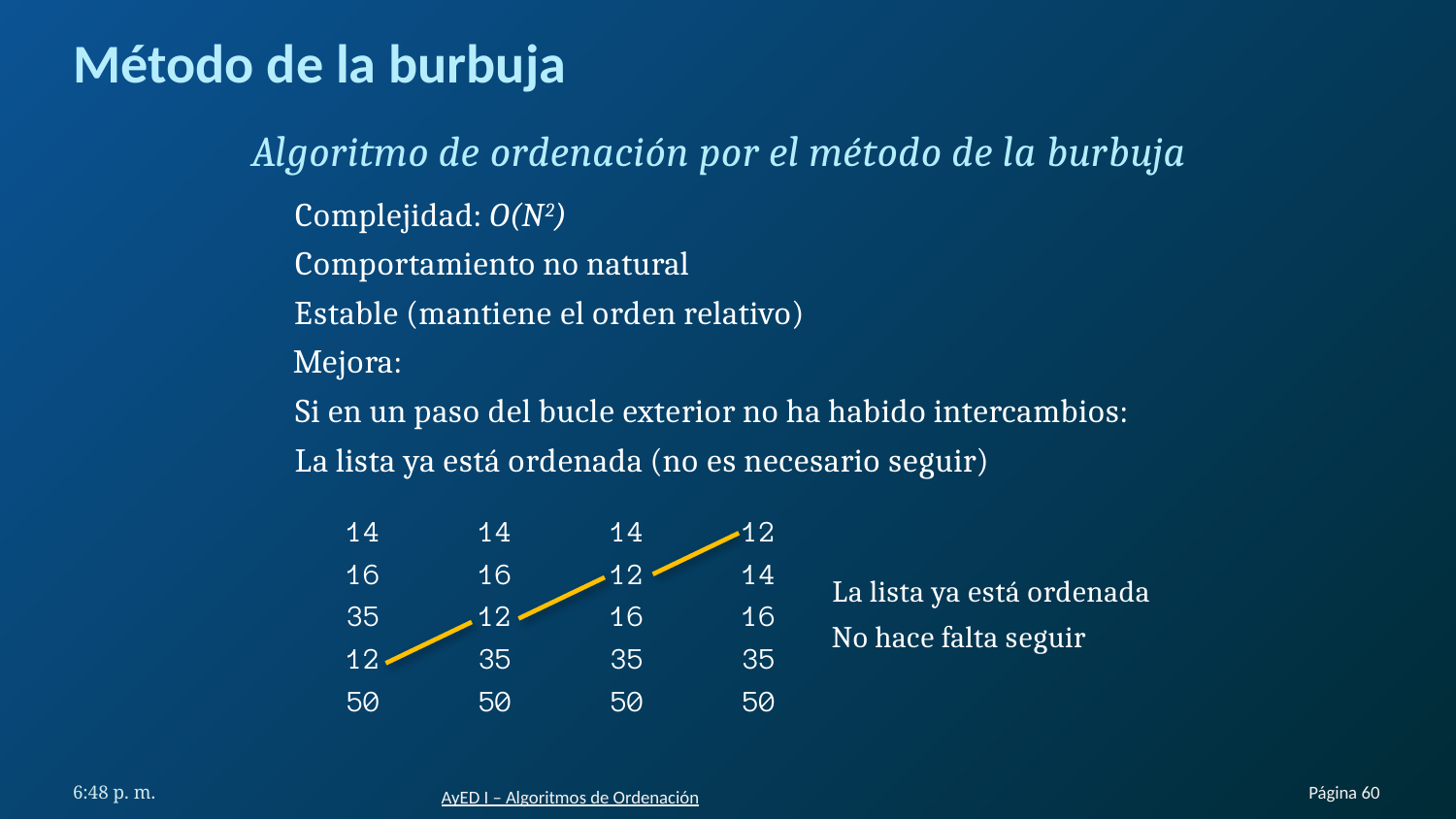

# Método de la burbuja
Algoritmo de ordenación por el método de la burbuja
Complejidad: O(N2)
Comportamiento no natural
Estable (mantiene el orden relativo)
Mejora:
Si en un paso del bucle exterior no ha habido intercambios:
La lista ya está ordenada (no es necesario seguir)
14      14      14      12
16      16      12      14
35      12      16      16
12      35      35      35
50      50      50      50

La lista ya está ordenada
No hace falta seguir
6:48 p. m.
Página 60
AyED I – Algoritmos de Ordenación